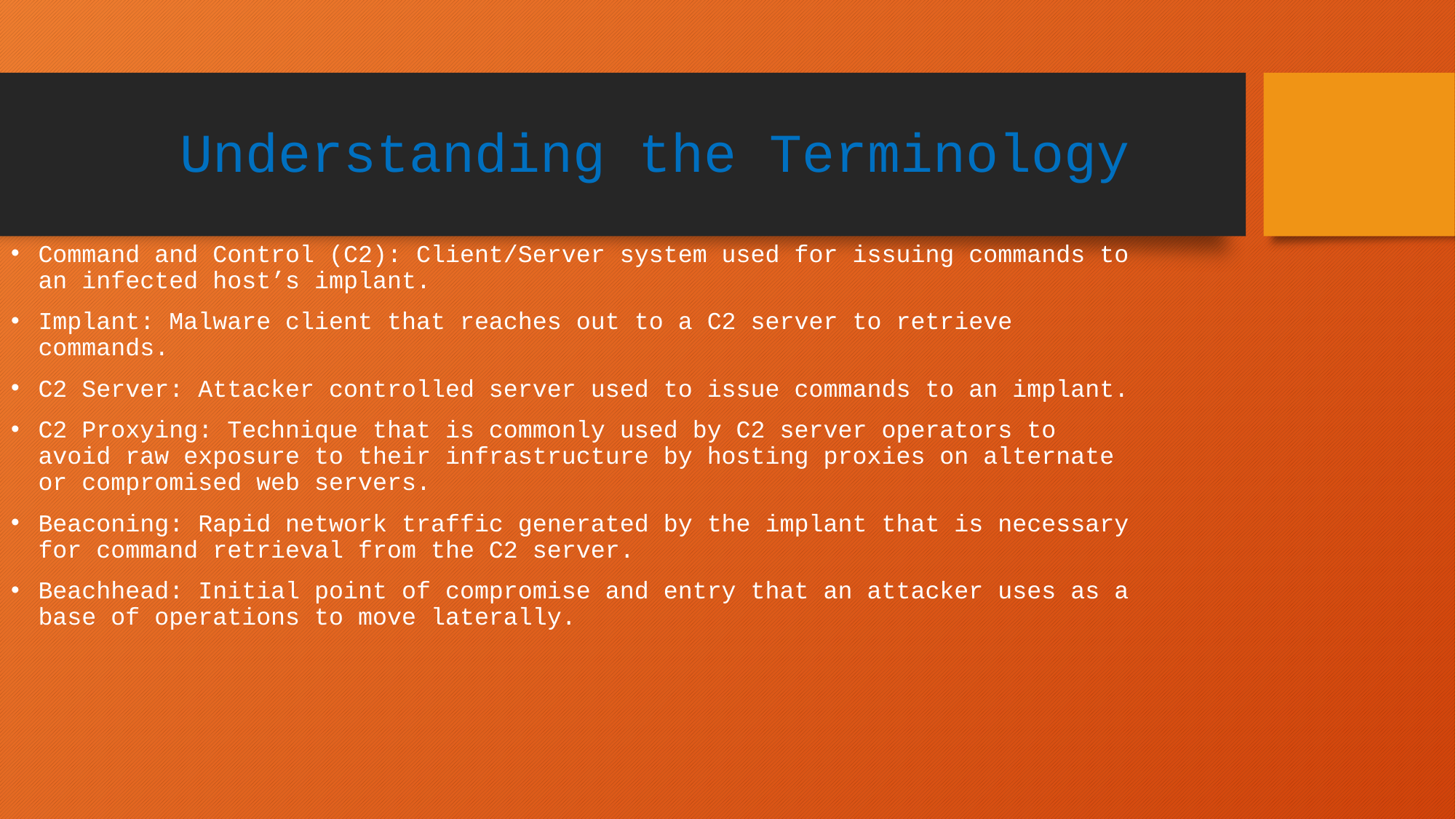

# Understanding the Terminology
Command and Control (C2): Client/Server system used for issuing commands to an infected host’s implant.
Implant: Malware client that reaches out to a C2 server to retrieve commands.
C2 Server: Attacker controlled server used to issue commands to an implant.
C2 Proxying: Technique that is commonly used by C2 server operators to avoid raw exposure to their infrastructure by hosting proxies on alternate or compromised web servers.
Beaconing: Rapid network traffic generated by the implant that is necessary for command retrieval from the C2 server.
Beachhead: Initial point of compromise and entry that an attacker uses as a base of operations to move laterally.